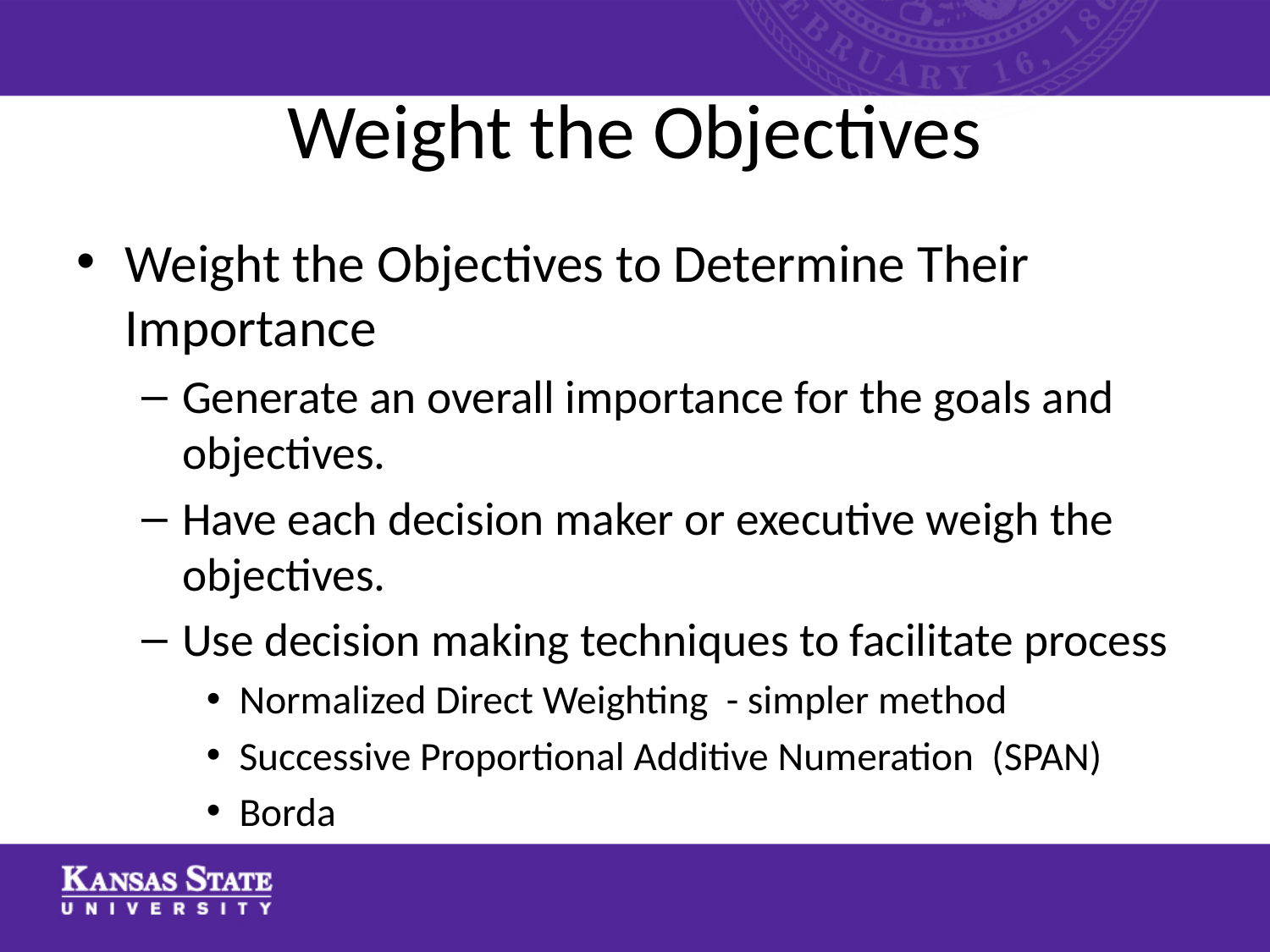

# Weight the Objectives
Weight the Objectives to Determine Their Importance
Generate an overall importance for the goals and objectives.
Have each decision maker or executive weigh the objectives.
Use decision making techniques to facilitate process
Normalized Direct Weighting  - simpler method
Successive Proportional Additive Numeration  (SPAN)
Borda